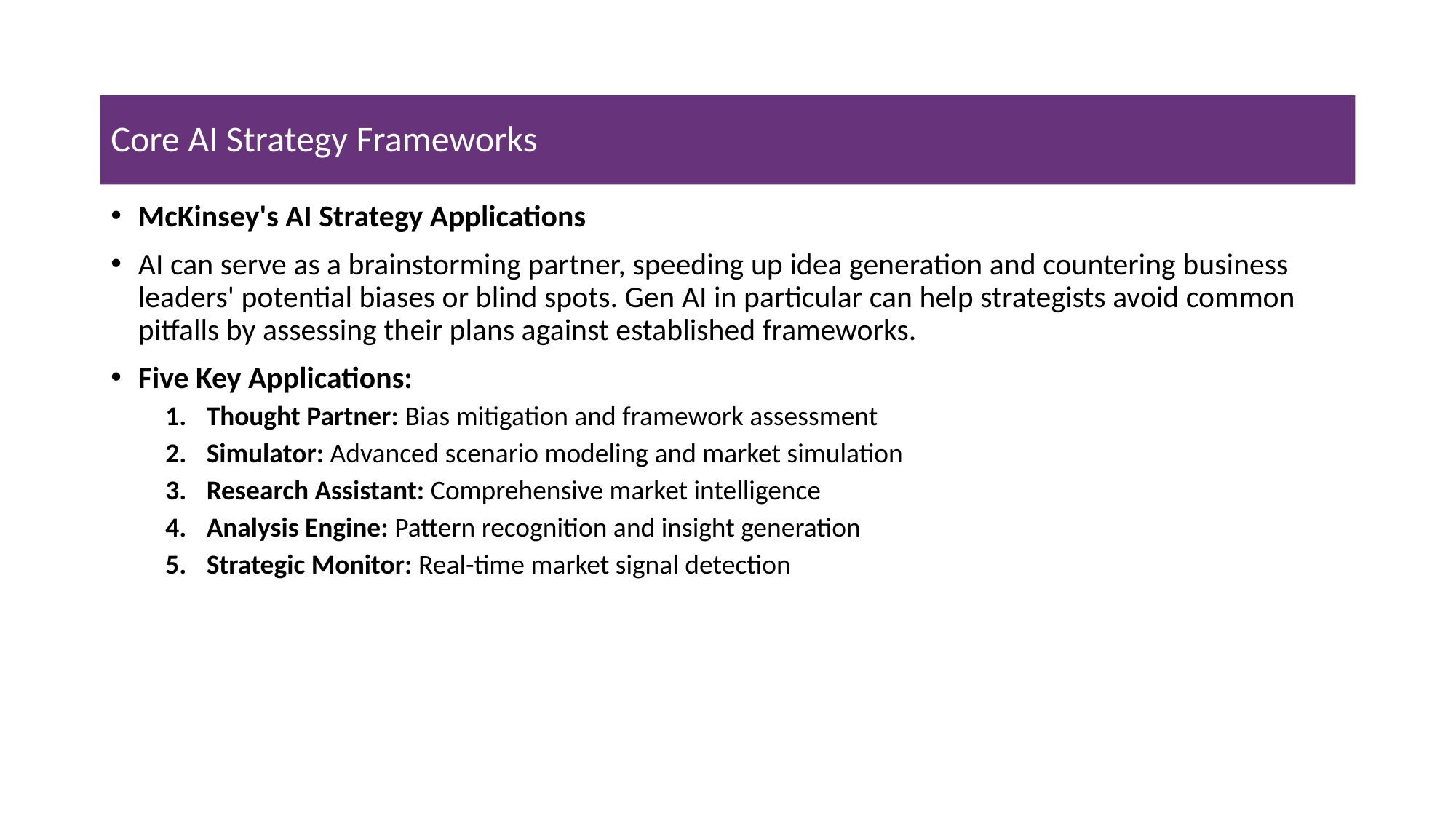

# Core AI Strategy Frameworks
McKinsey's AI Strategy Applications
AI can serve as a brainstorming partner, speeding up idea generation and countering business leaders' potential biases or blind spots. Gen AI in particular can help strategists avoid common pitfalls by assessing their plans against established frameworks.
Five Key Applications:
Thought Partner: Bias mitigation and framework assessment
Simulator: Advanced scenario modeling and market simulation
Research Assistant: Comprehensive market intelligence
Analysis Engine: Pattern recognition and insight generation
Strategic Monitor: Real-time market signal detection